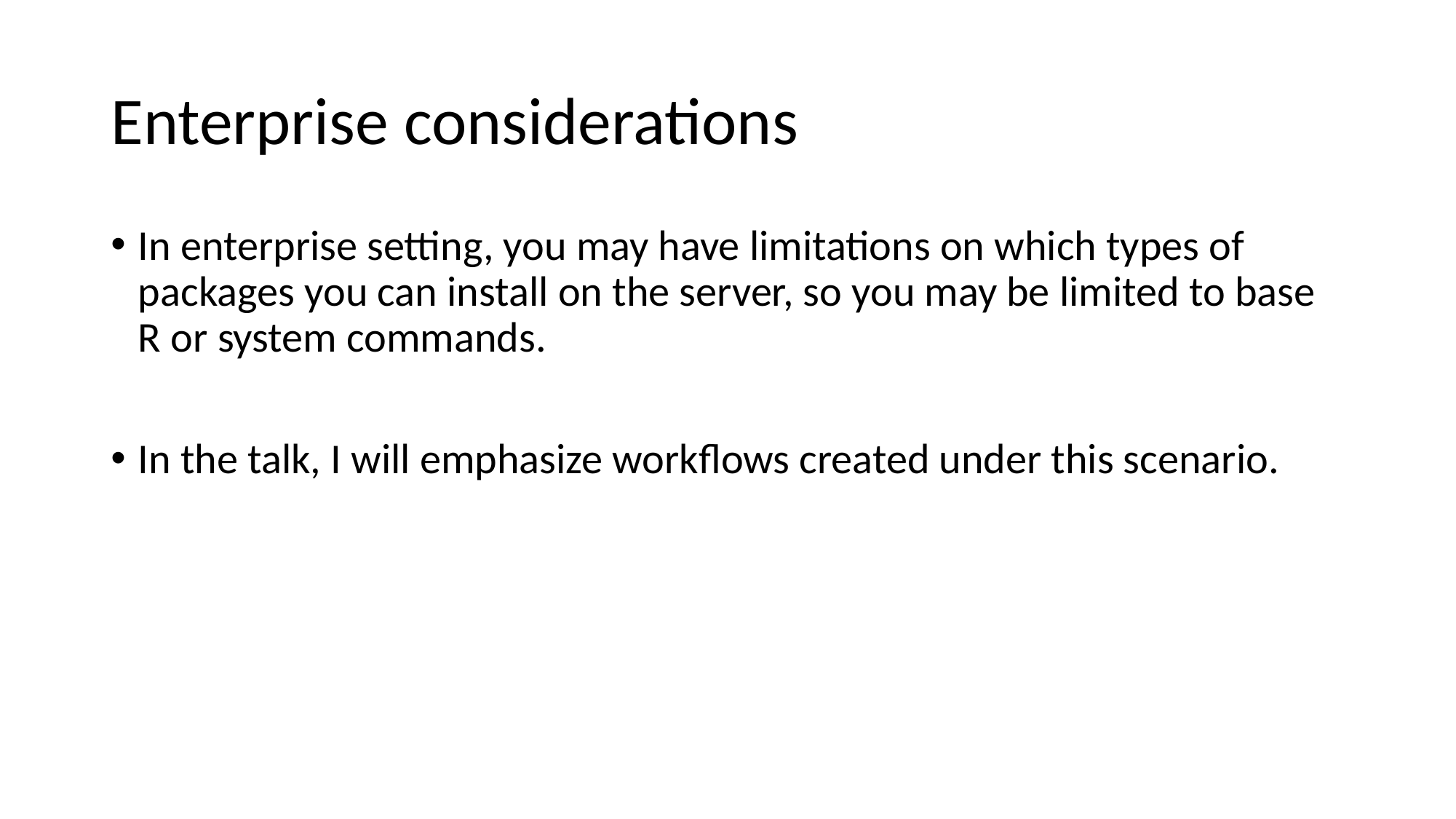

# Enterprise considerations
In enterprise setting, you may have limitations on which types of packages you can install on the server, so you may be limited to base R or system commands.

In the talk, I will emphasize workflows created under this scenario.